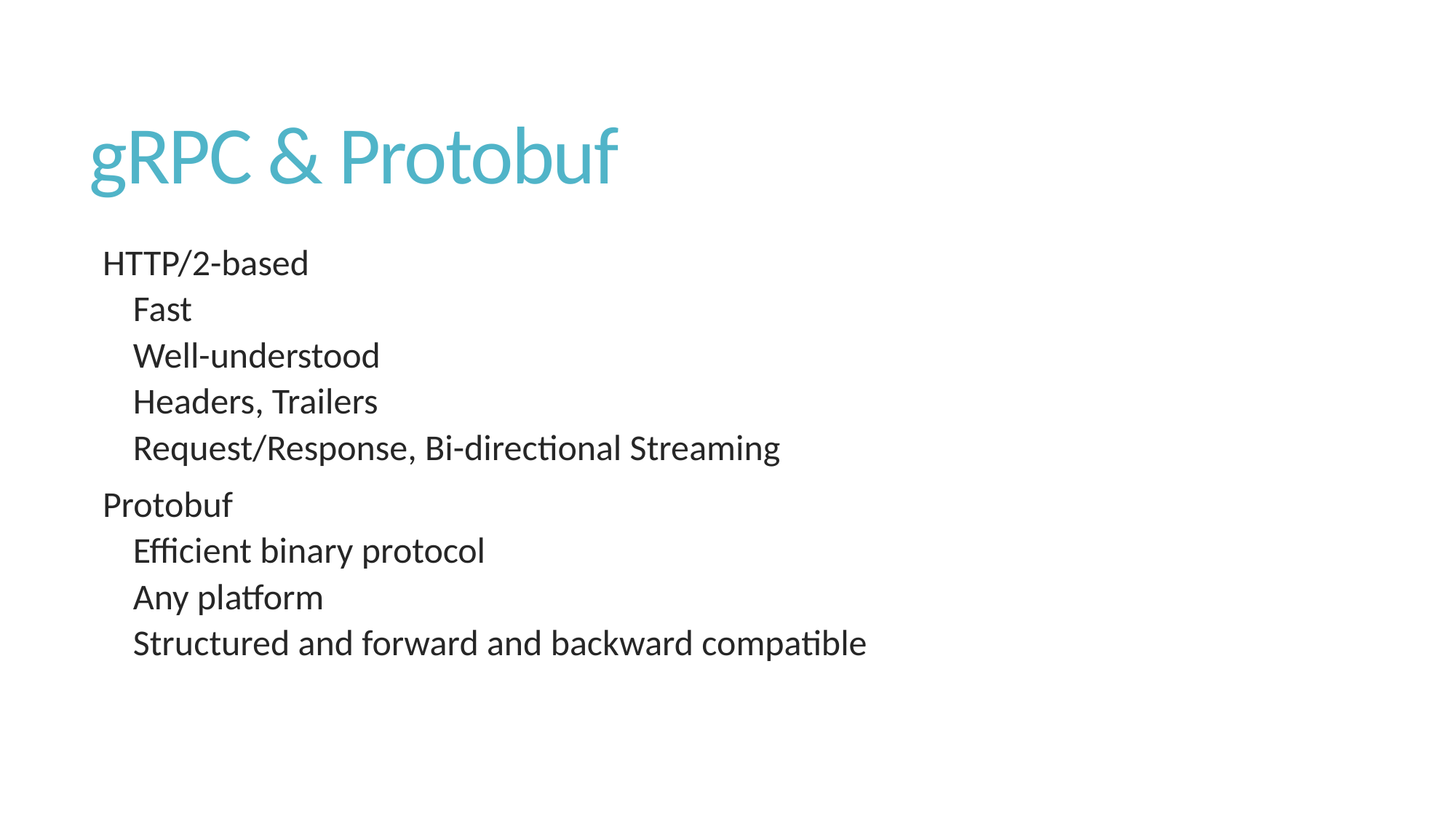

# gRPC & Protobuf
HTTP/2-based
Fast
Well-understood
Headers, Trailers
Request/Response, Bi-directional Streaming
Protobuf
Efficient binary protocol
Any platform
Structured and forward and backward compatible